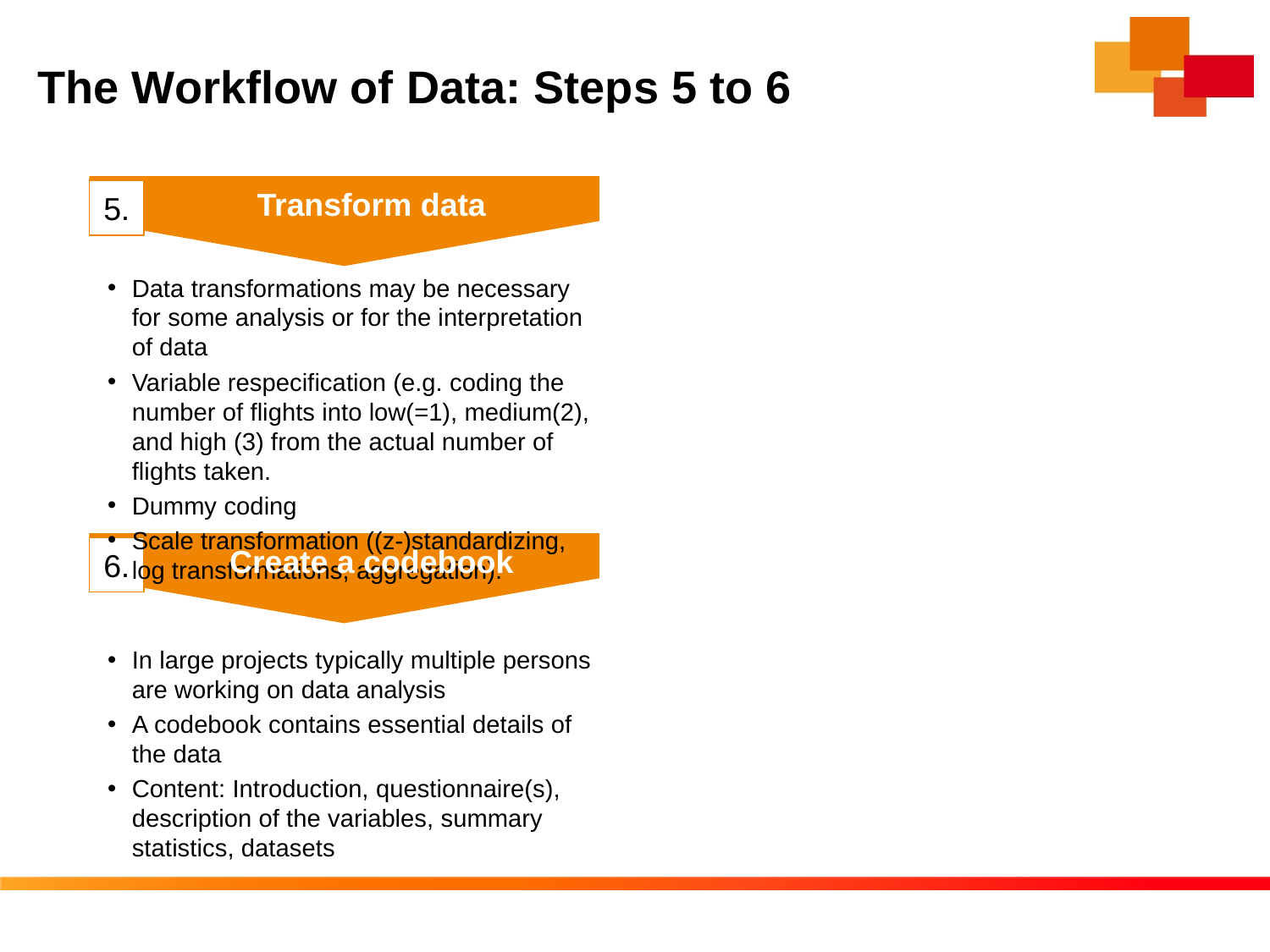

# The Workflow of Data: Steps 5 to 6

Transform data
Transform data
5.
Data transformations may be necessary for some analysis or for the interpretation of data
Variable respecification (e.g. coding the number of flights into low(=1), medium(2), and high (3) from the actual number of flights taken.
Dummy coding
Scale transformation ((z-)standardizing, log transformations, aggregation).

Create a codebook
6.
In large projects typically multiple persons are working on data analysis
A codebook contains essential details of the data
Content: Introduction, questionnaire(s), description of the variables, summary statistics, datasets